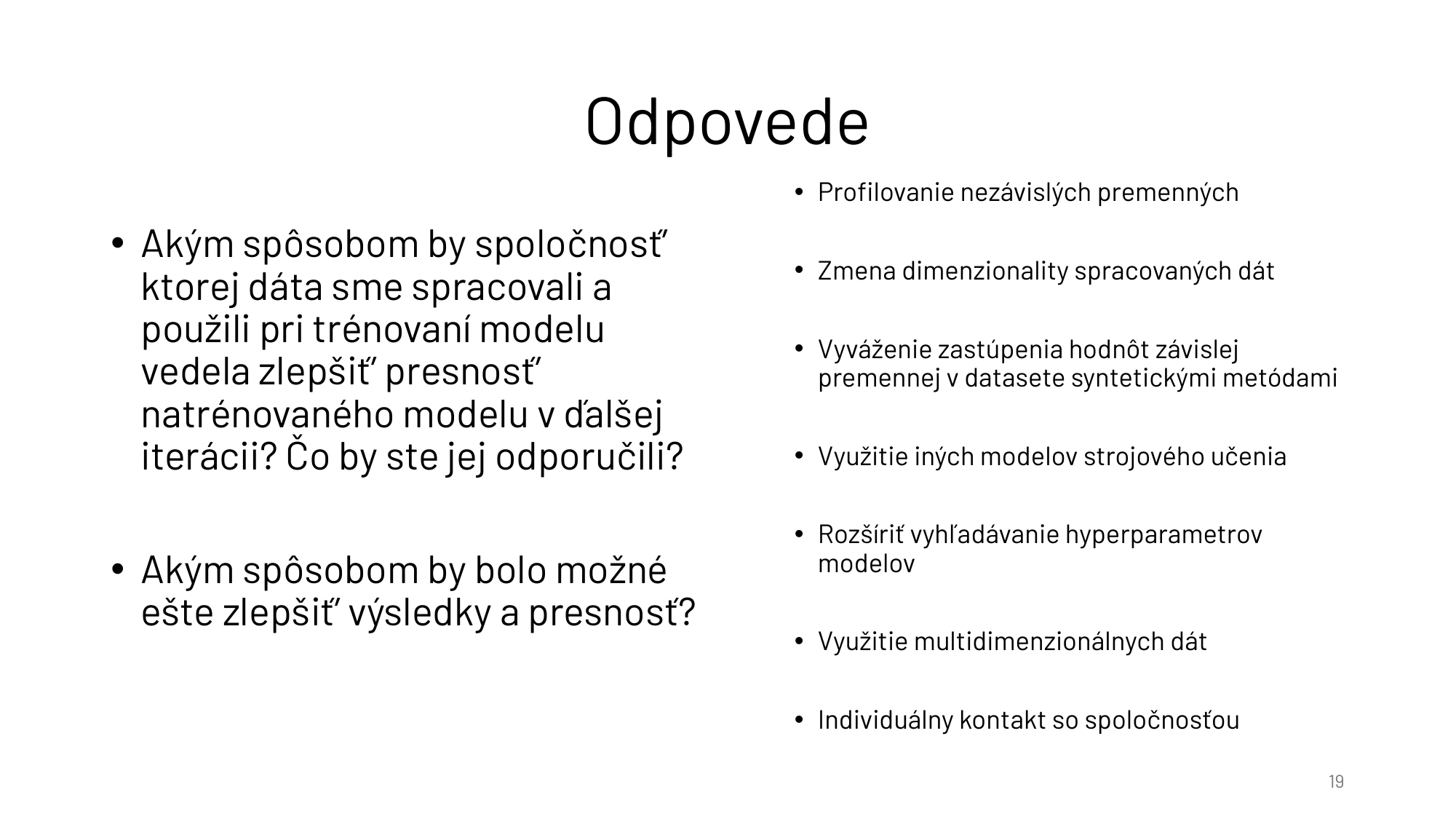

# Odpovede
Profilovanie nezávislých premenných

Zmena dimenzionality spracovaných dát

Vyváženie zastúpenia hodnôt závislej premennej v datasete syntetickými metódami

Využitie iných modelov strojového učenia

Rozšíriť vyhľadávanie hyperparametrov modelov

Využitie multidimenzionálnych dát

Individuálny kontakt so spoločnosťou

Akým spôsobom by spoločnosť’ ktorej dáta sme spracovali a použili pri trénovaní modelu vedela zlepšiť’ presnosť’ natrénovaného modelu v ďalšej iterácii? Čo by ste jej odporučili?

Akým spôsobom by bolo možné ešte zlepšiť’ výsledky a presnosť?
19